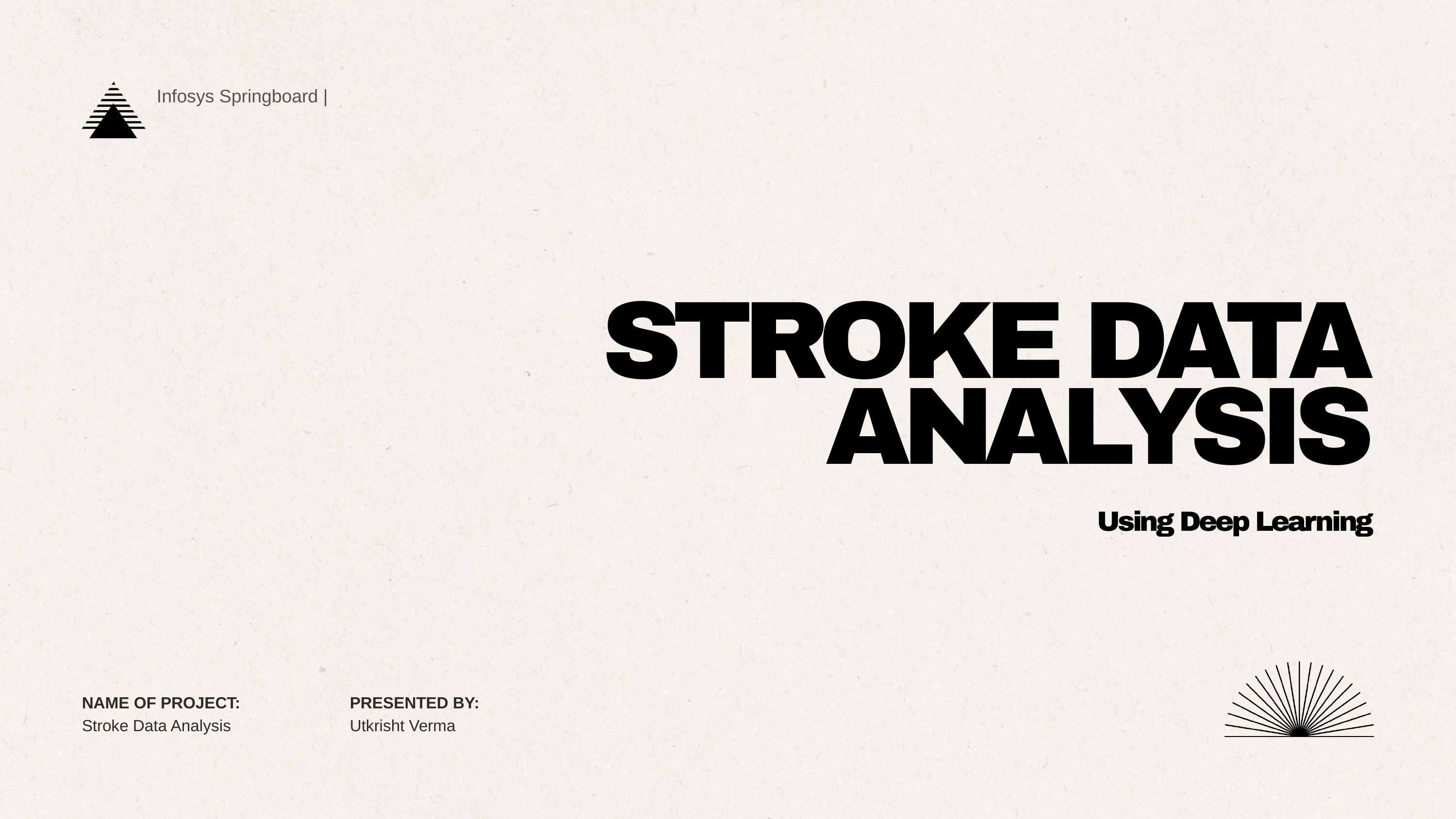

Infosys Springboard |

STROKE DATA
ANALYSIS
Using Deep Learning

NAME OF PROJECT:
Stroke Data Analysis
PRESENTED BY:
Utkrisht Verma